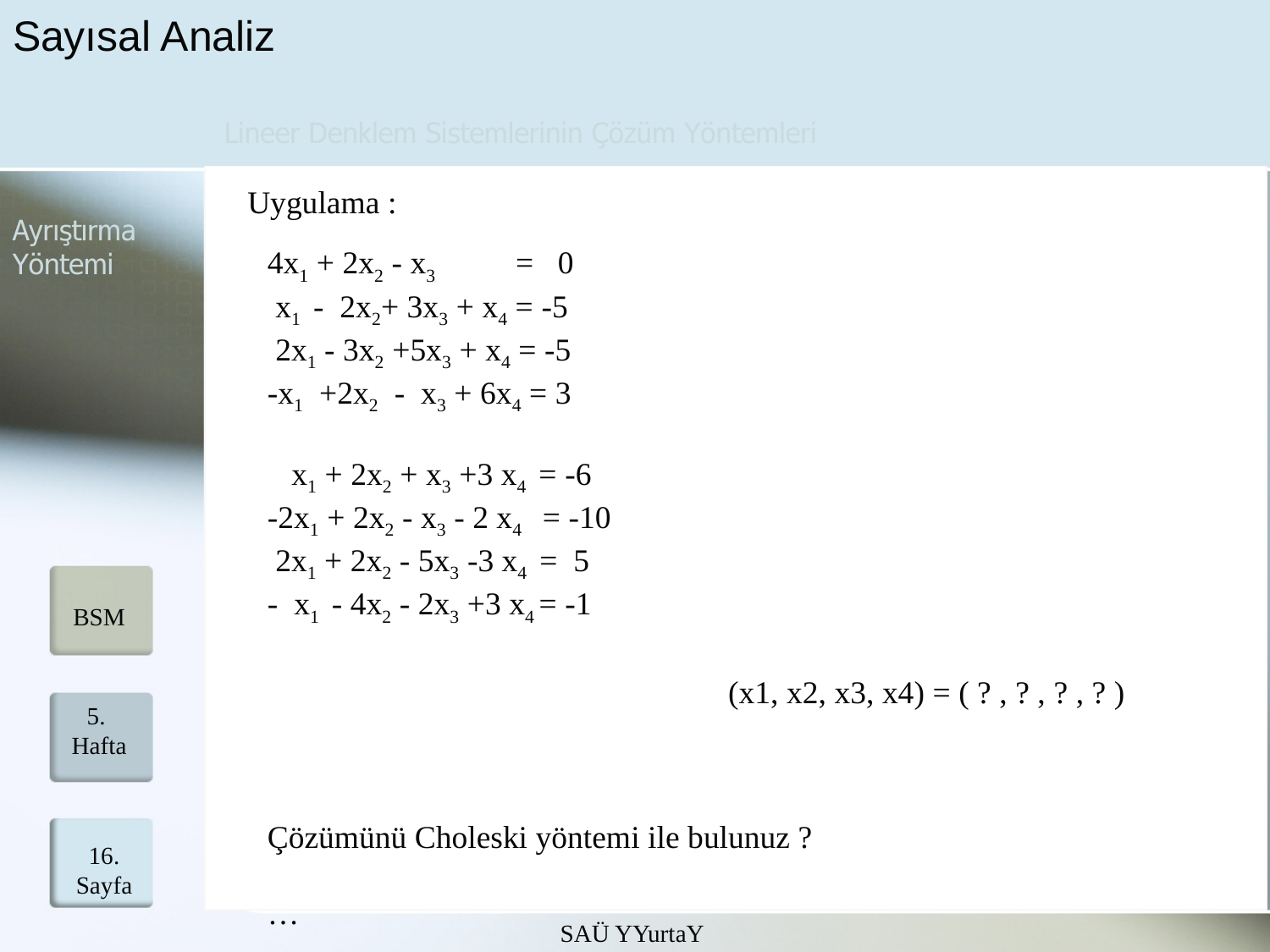

Sayısal Analiz
Lineer Denklem Sistemlerinin Çözüm Yöntemleri

Uygulama :
Ayrıştırma
Yöntemi
4x1 + 2x2 - x3          =   0
 x1  -  2x2+ 3x3 + x4 = -5
 2x1 - 3x2 +5x3 + x4 = -5
-x1  +2x2  -  x3 + 6x4 = 3

   x1 + 2x2 + x3 +3 x4  = -6
-2x1 + 2x2 - x3 - 2 x4   = -10
 2x1 + 2x2 - 5x3 -3 x4  =  5
-  x1  - 4x2 - 2x3 +3 x4 = -1

Çözümünü Choleski yöntemi ile bulunuz ?

…
BSM
(x1, x2, x3, x4) = ( ? , ? , ? , ? )
5.  Hafta
16.
Sayfa
SAÜ YYurtaY